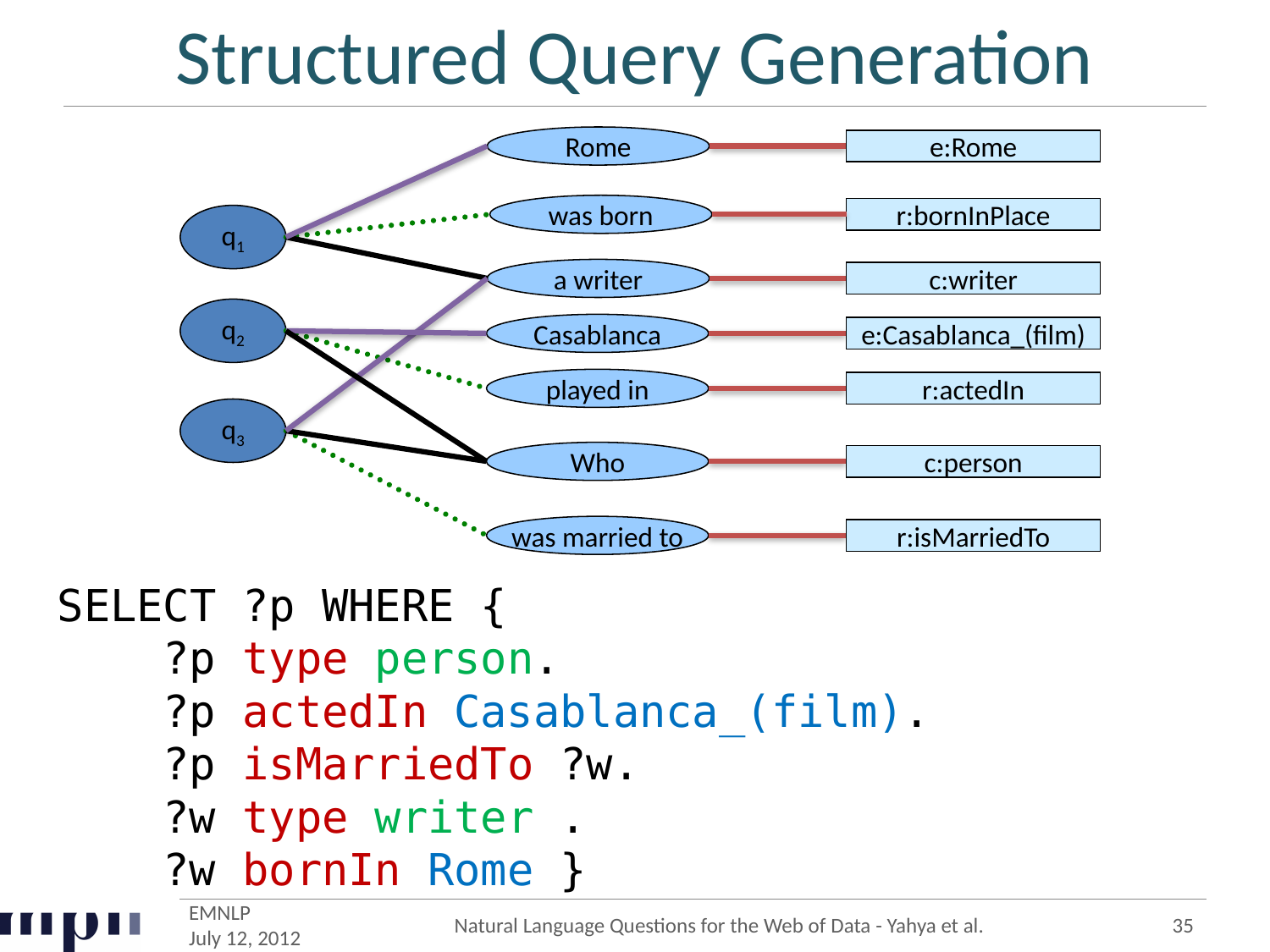

# Structured Query Generation
Rome
e:Rome
was born
r:bornInPlace
q1
a writer
c:writer
q2
Casablanca
e:Casablanca_(film)
played in
r:actedIn
q3
Who
c:person
was married to
r:isMarriedTo
SELECT ?p WHERE {
    ?p type person.
    ?p actedIn Casablanca_(film).
    ?p isMarriedTo ?w.
    ?w type writer .
    ?w bornIn Rome }
EMNLP
July 12, 2012
Natural Language Questions for the Web of Data - Yahya et al.
35